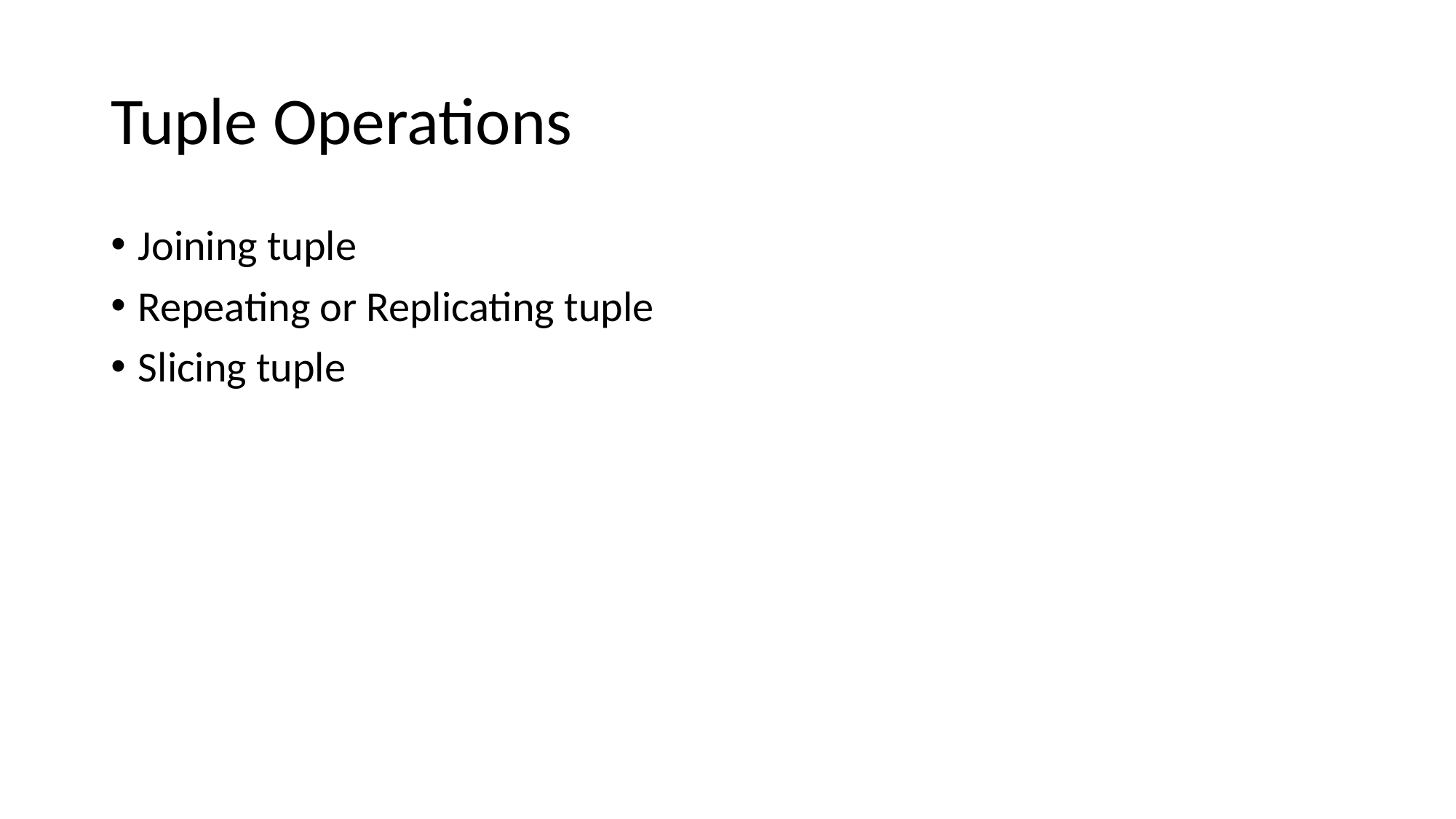

# Tuple Operations
Joining tuple
Repeating or Replicating tuple
Slicing tuple